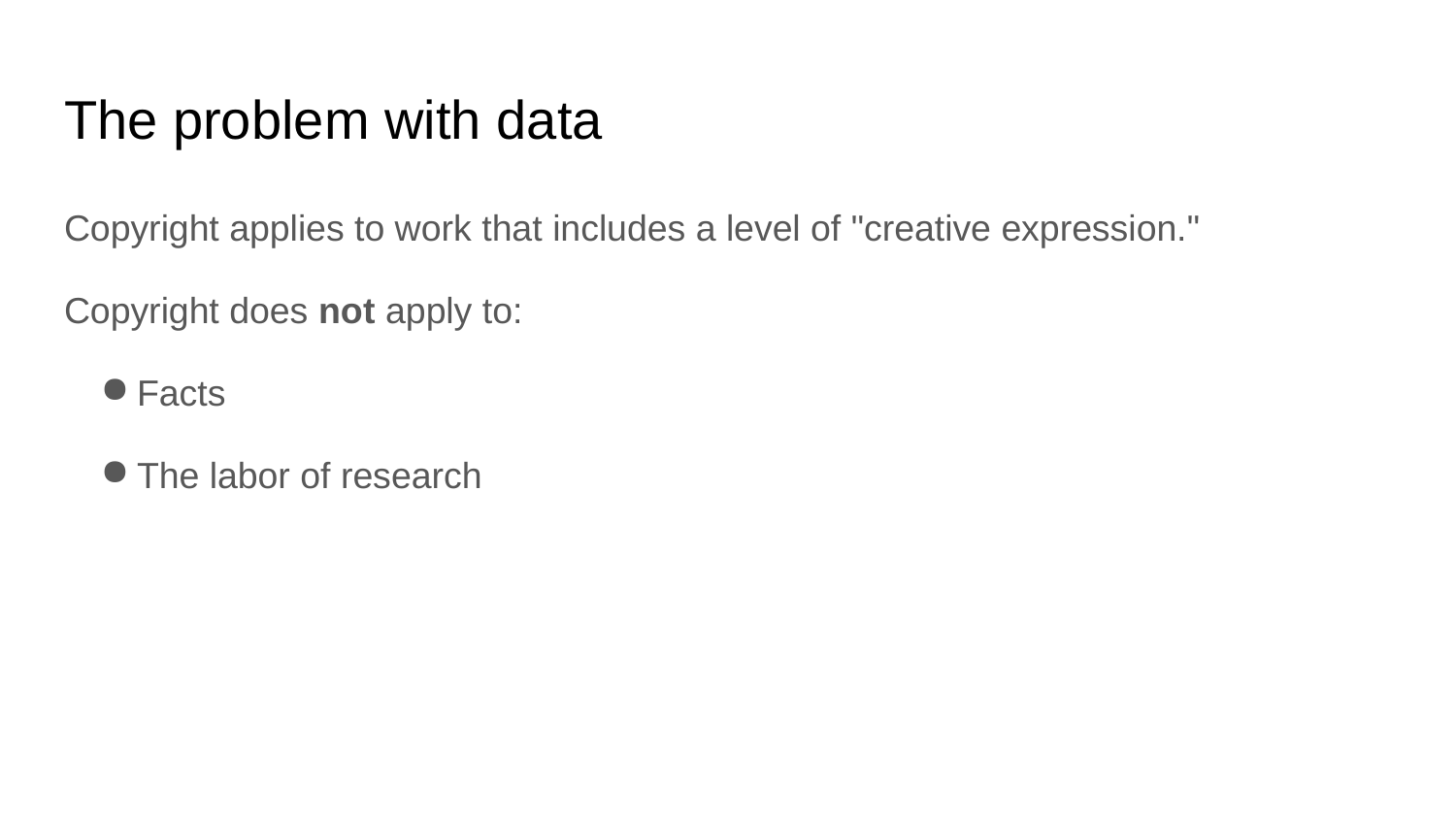

# The problem with data
Copyright applies to work that includes a level of "creative expression."
Copyright does not apply to:
Facts
The labor of research